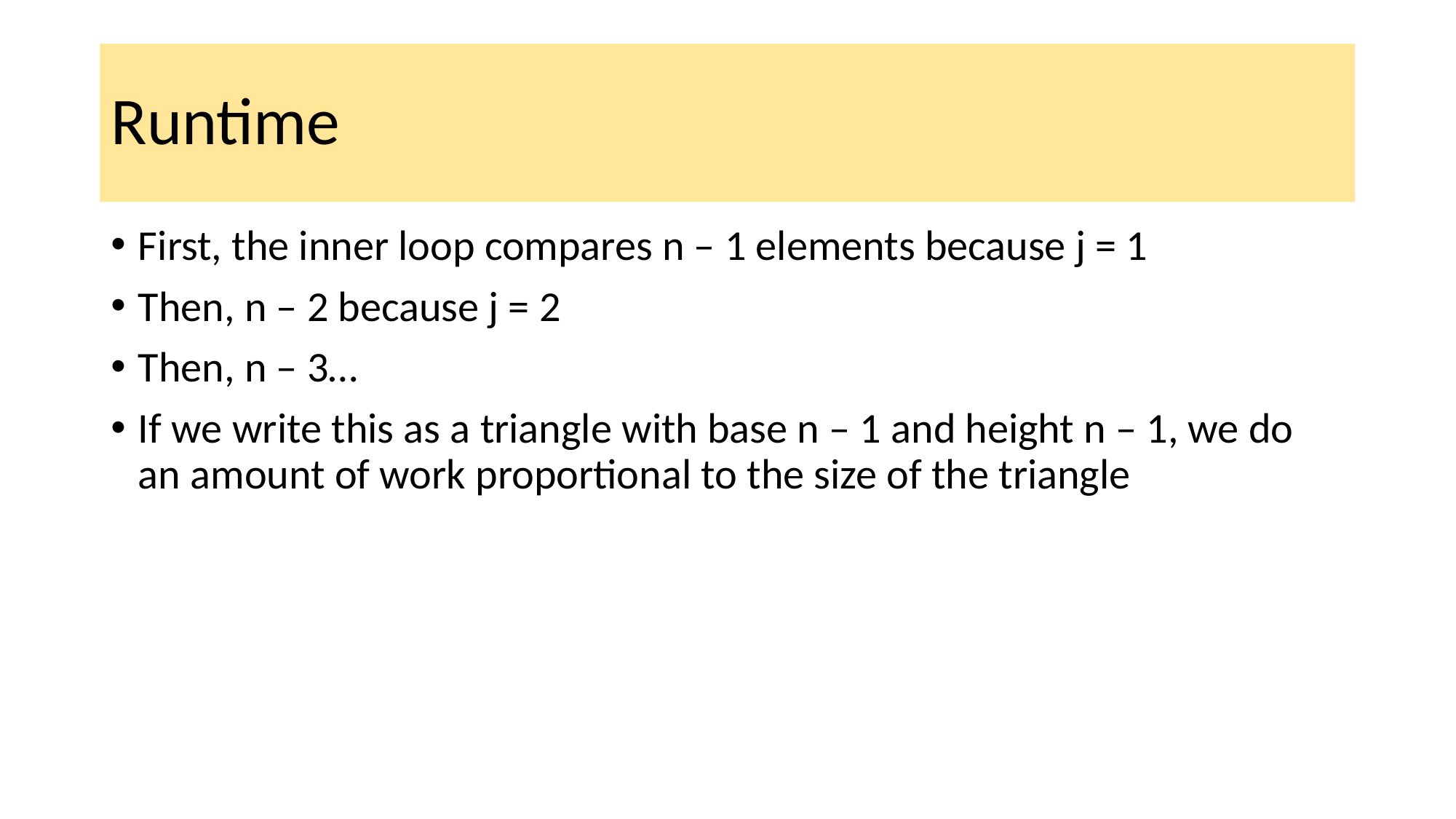

# Runtime
First, the inner loop compares n – 1 elements because j = 1
Then, n – 2 because j = 2
Then, n – 3…
If we write this as a triangle with base n – 1 and height n – 1, we do an amount of work proportional to the size of the triangle